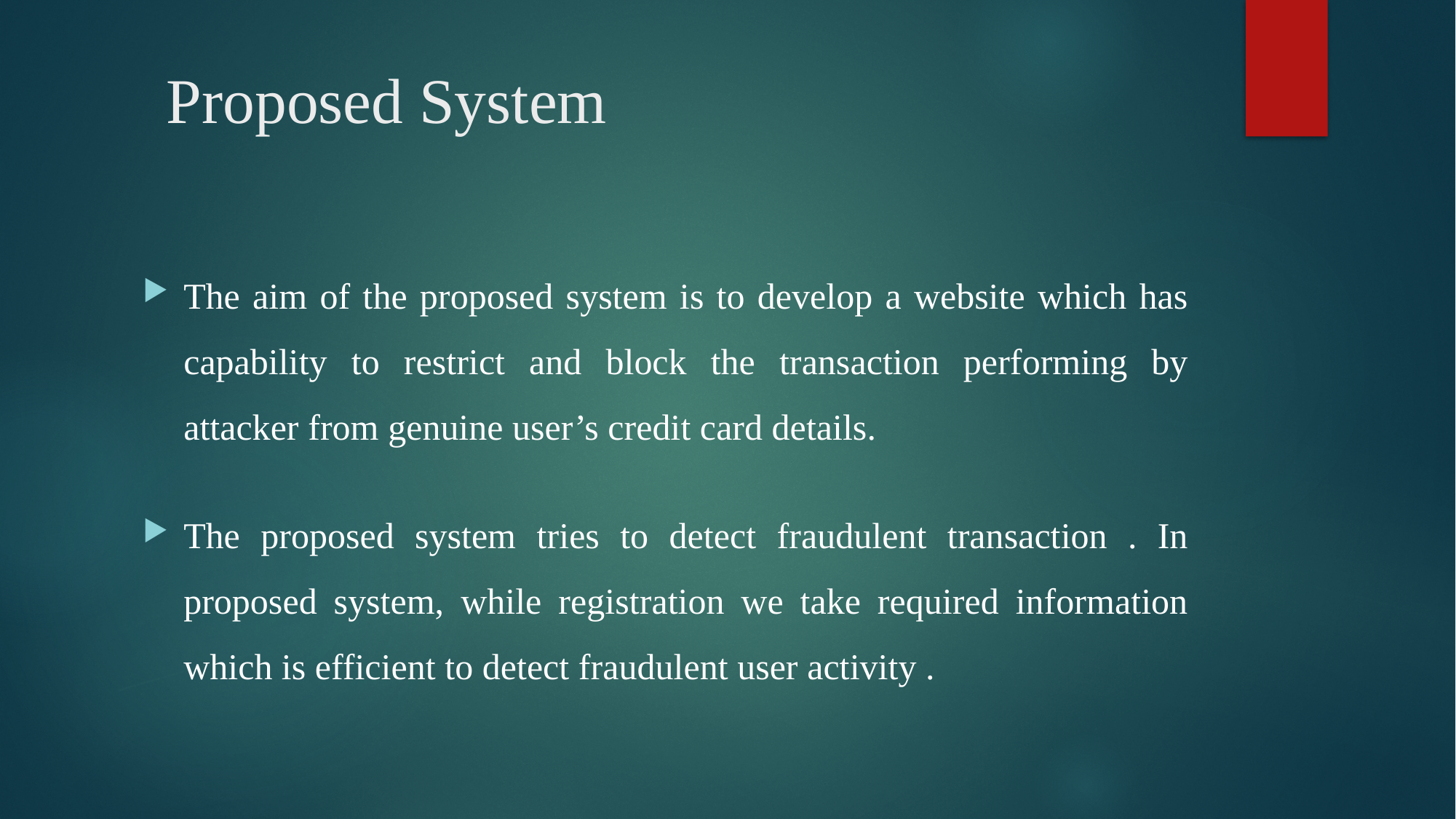

# Proposed System
The aim of the proposed system is to develop a website which has capability to restrict and block the transaction performing by attacker from genuine user’s credit card details.
The proposed system tries to detect fraudulent transaction . In proposed system, while registration we take required information which is efficient to detect fraudulent user activity .